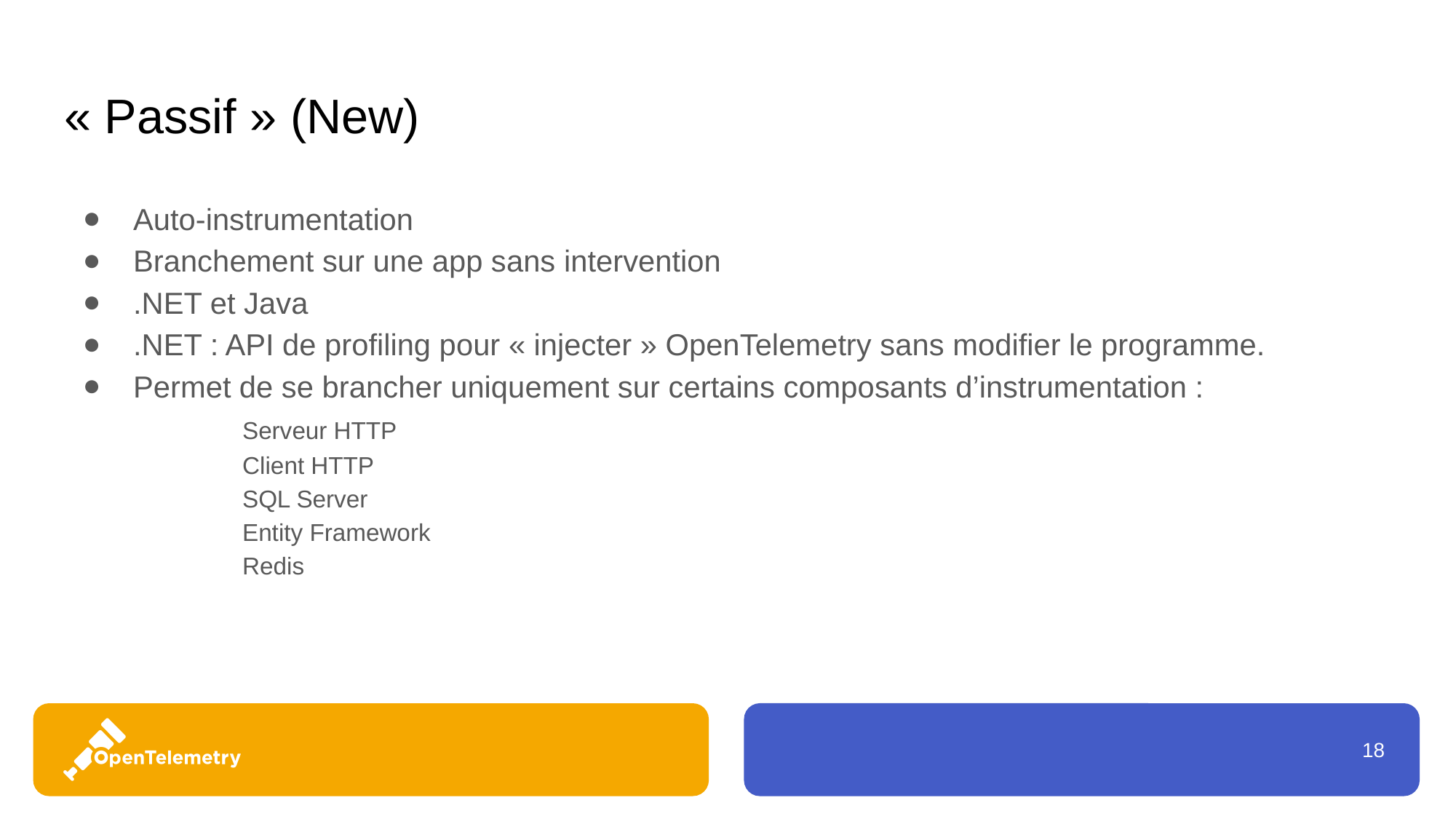

# « Passif » (New)
Auto-instrumentation
Branchement sur une app sans intervention
.NET et Java
.NET : API de profiling pour « injecter » OpenTelemetry sans modifier le programme.
Permet de se brancher uniquement sur certains composants d’instrumentation :
	Serveur HTTP
	Client HTTP
	SQL Server
	Entity Framework
	Redis